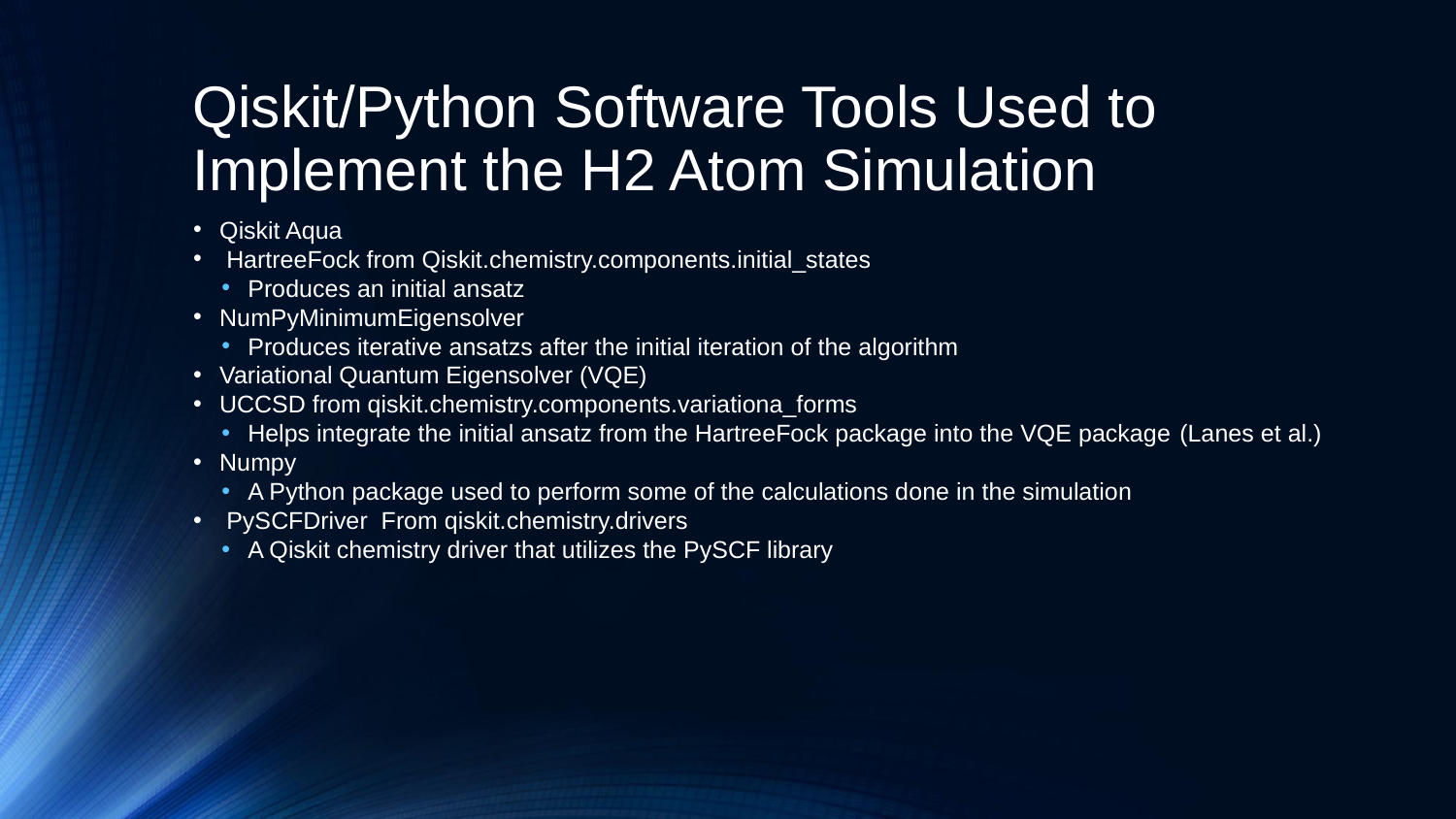

# Qiskit/Python Software Tools Used to Implement the H2 Atom Simulation
Qiskit Aqua
 HartreeFock from Qiskit.chemistry.components.initial_states
Produces an initial ansatz
NumPyMinimumEigensolver
Produces iterative ansatzs after the initial iteration of the algorithm
Variational Quantum Eigensolver (VQE)
UCCSD from qiskit.chemistry.components.variationa_forms
Helps integrate the initial ansatz from the HartreeFock package into the VQE package (Lanes et al.)
Numpy
A Python package used to perform some of the calculations done in the simulation
 PySCFDriver  From qiskit.chemistry.drivers
A Qiskit chemistry driver that utilizes the PySCF library